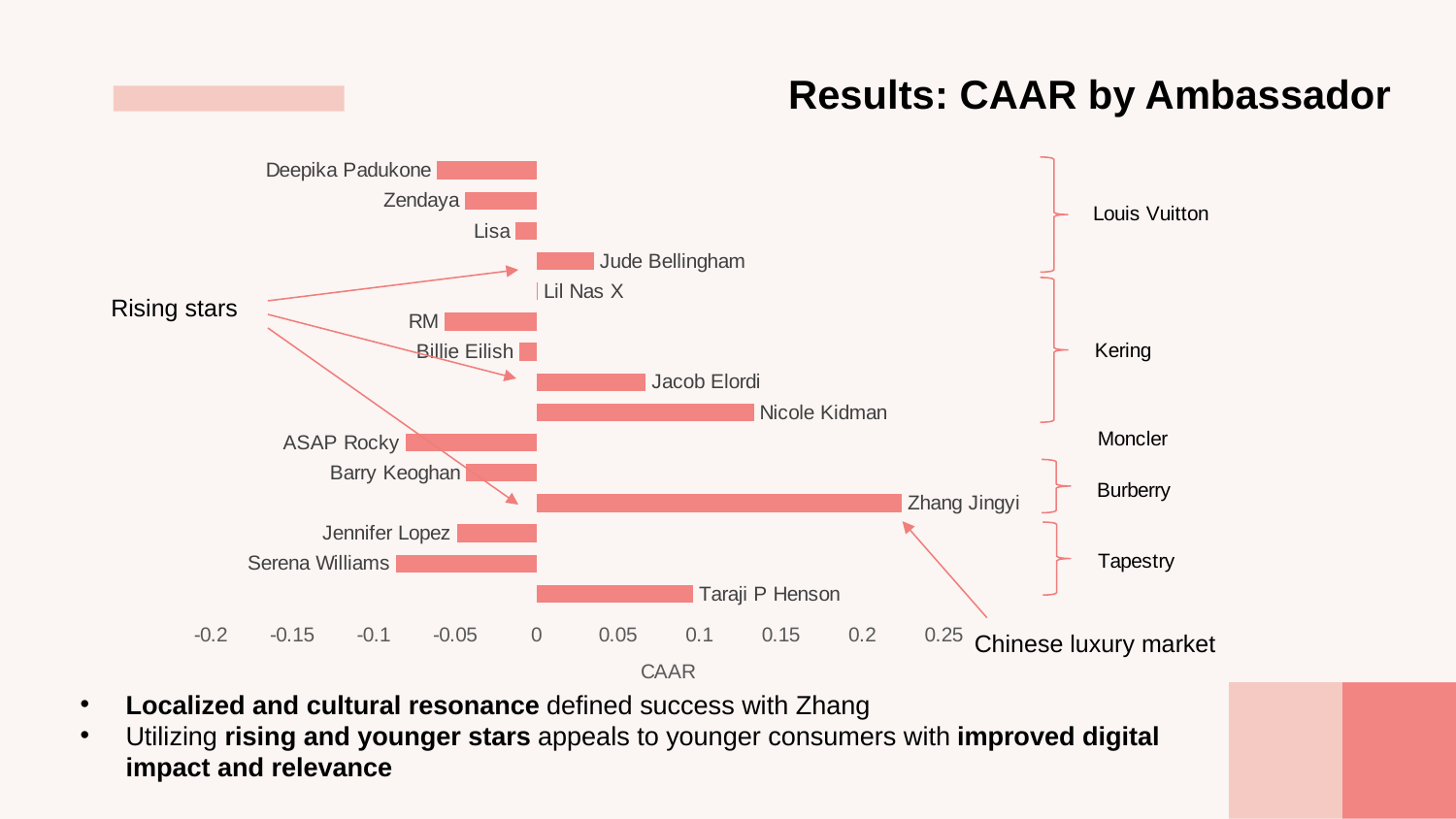

### Chart

| Category | Total |
|---|---|
| Deepika Padukone | -0.061154274259102 |
| Zendaya | -0.0438177598092012 |
| Lisa | -0.012607297093962 |
| Jude Bellingham | 0.0353598075723465 |
| Lil Nas X | 0.000997799073870872 |
| RM | -0.056356302062388 |
| Billie Eilish | -0.0105627859534213 |
| Jacob Elordi | 0.0672434427393947 |
| Nicole Kidman | 0.133650493905458 |
| ASAP Rocky | -0.0803333582630473 |
| Barry Keoghan | -0.043182205197389 |
| Zhang Jingyi | 0.224502640615472 |
| Jennifer Lopez | -0.048802713246372 |
| Serena Williams | -0.0863344462335105 |
| Taraji P Henson | 0.0963441431065638 |
Results: CAAR by Ambassador
Rising stars
Chinese luxury market
Localized and cultural resonance defined success with Zhang
Utilizing rising and younger stars appeals to younger consumers with improved digital impact and relevance